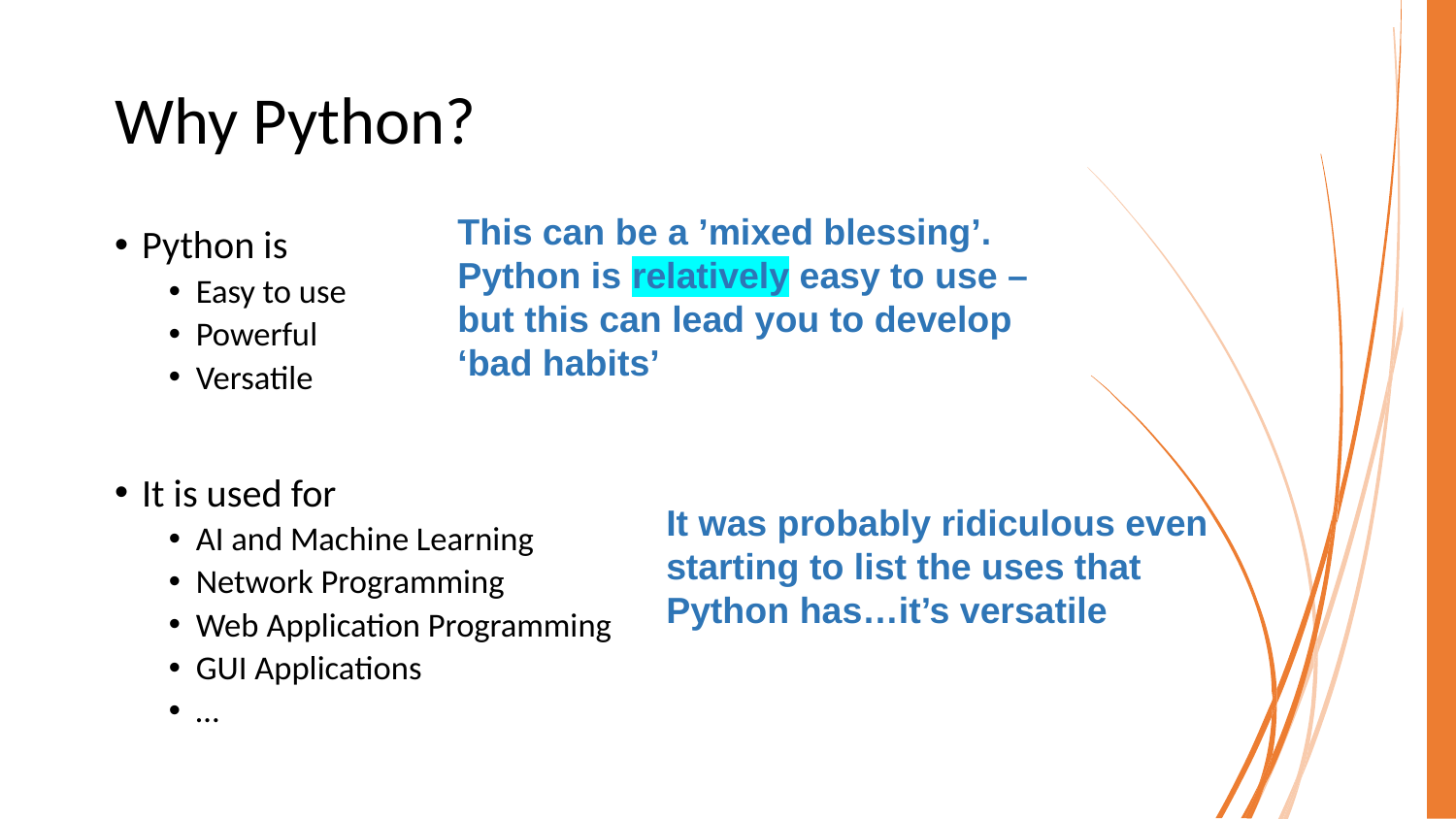

# Why Python?
This can be a ’mixed blessing’. Python is relatively easy to use – but this can lead you to develop ‘bad habits’
Python is
Easy to use
Powerful
Versatile

It is used for
AI and Machine Learning
Network Programming
Web Application Programming
GUI Applications
…

It was probably ridiculous even starting to list the uses that Python has…it’s versatile